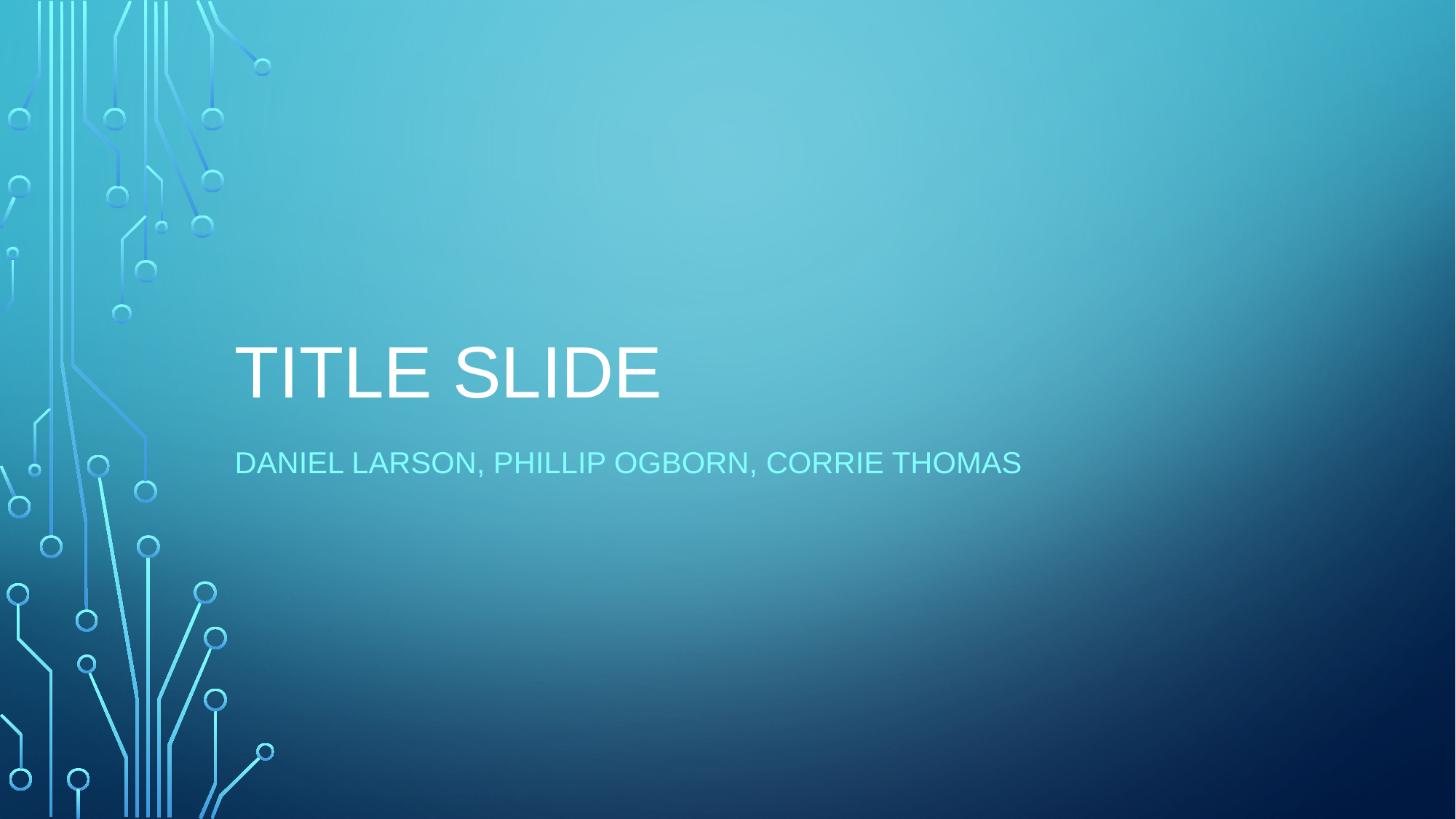

# Title slide
Daniel Larson, Phillip Ogborn, Corrie Thomas